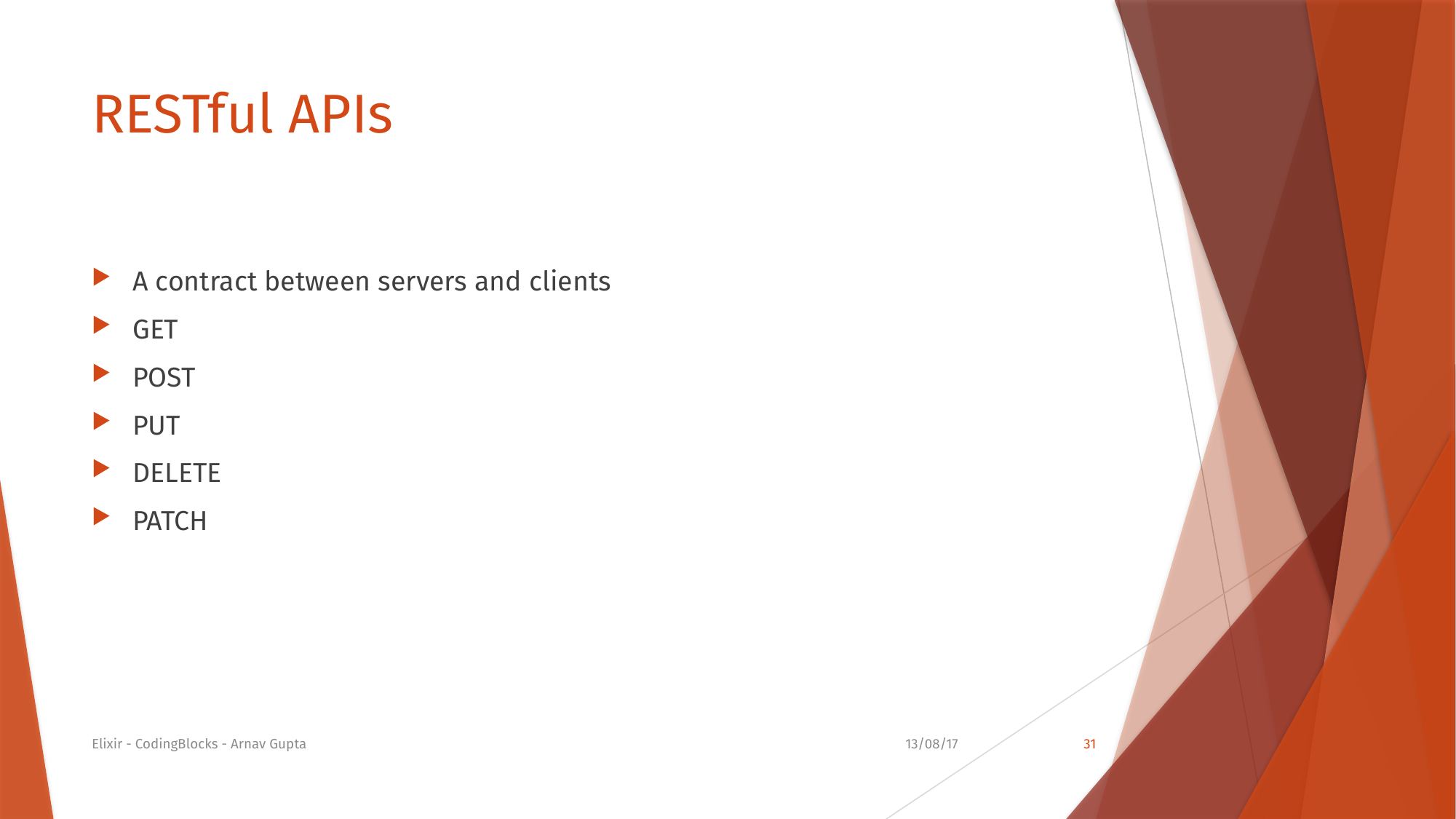

# RESTful APIs
A contract between servers and clients
GET
POST
PUT
DELETE
PATCH
Elixir - CodingBlocks - Arnav Gupta
13/08/17
31